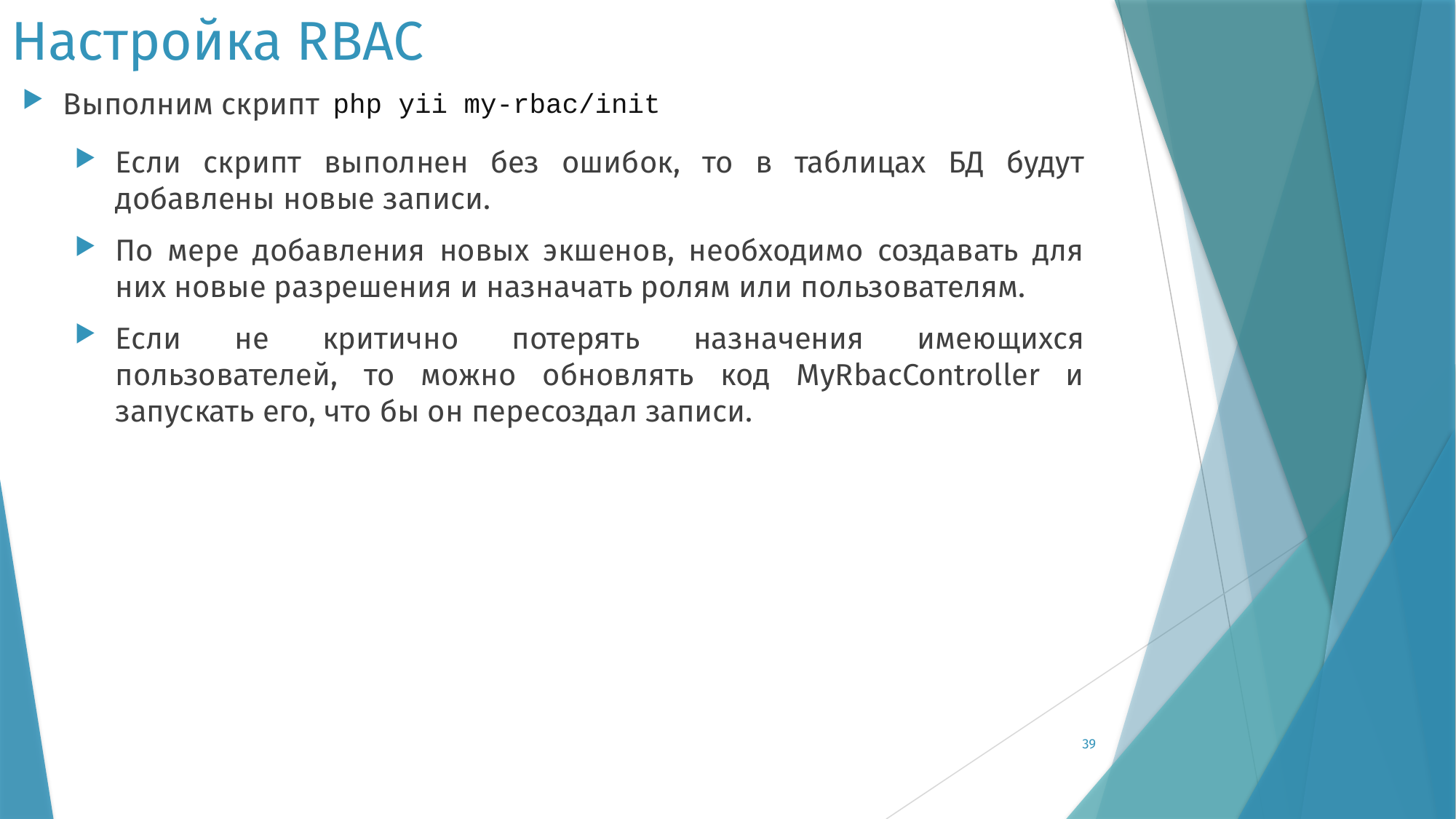

# Настройка RBAC
Выполним скрипт
php yii my-rbac/init
Если скрипт выполнен без ошибок, то в таблицах БД будут добавлены новые записи.
По мере добавления новых экшенов, необходимо создавать для них новые разрешения и назначать ролям или пользователям.
Если не критично потерять назначения имеющихся пользователей, то можно обновлять код MyRbacController и запускать его, что бы он пересоздал записи.
39